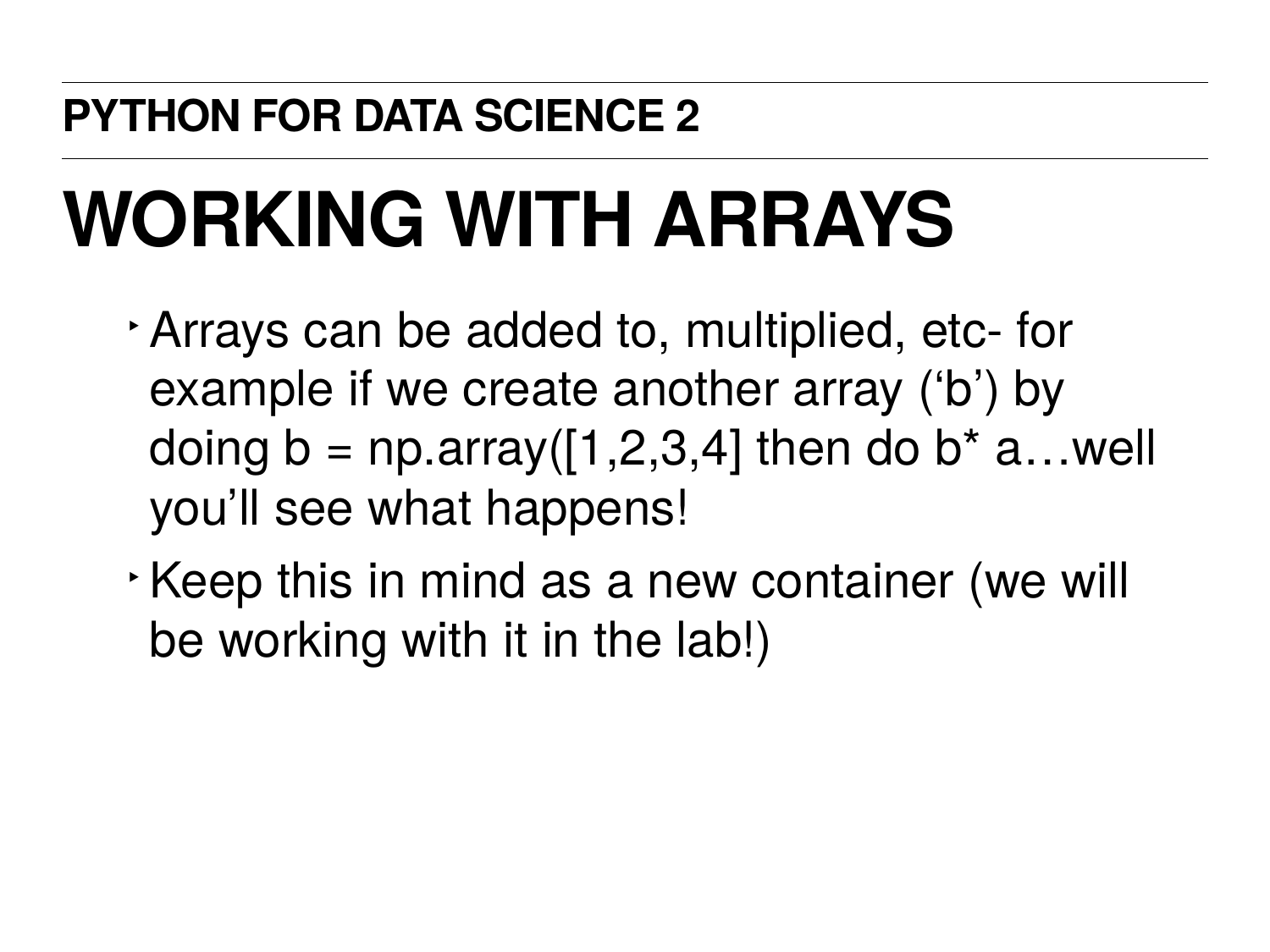

Python for data science 2
# Working with arrays
Arrays can be added to, multiplied, etc- for example if we create another array (‘b’) by doing b = np.array([1,2,3,4] then do b* a…well you’ll see what happens!
Keep this in mind as a new container (we will be working with it in the lab!)